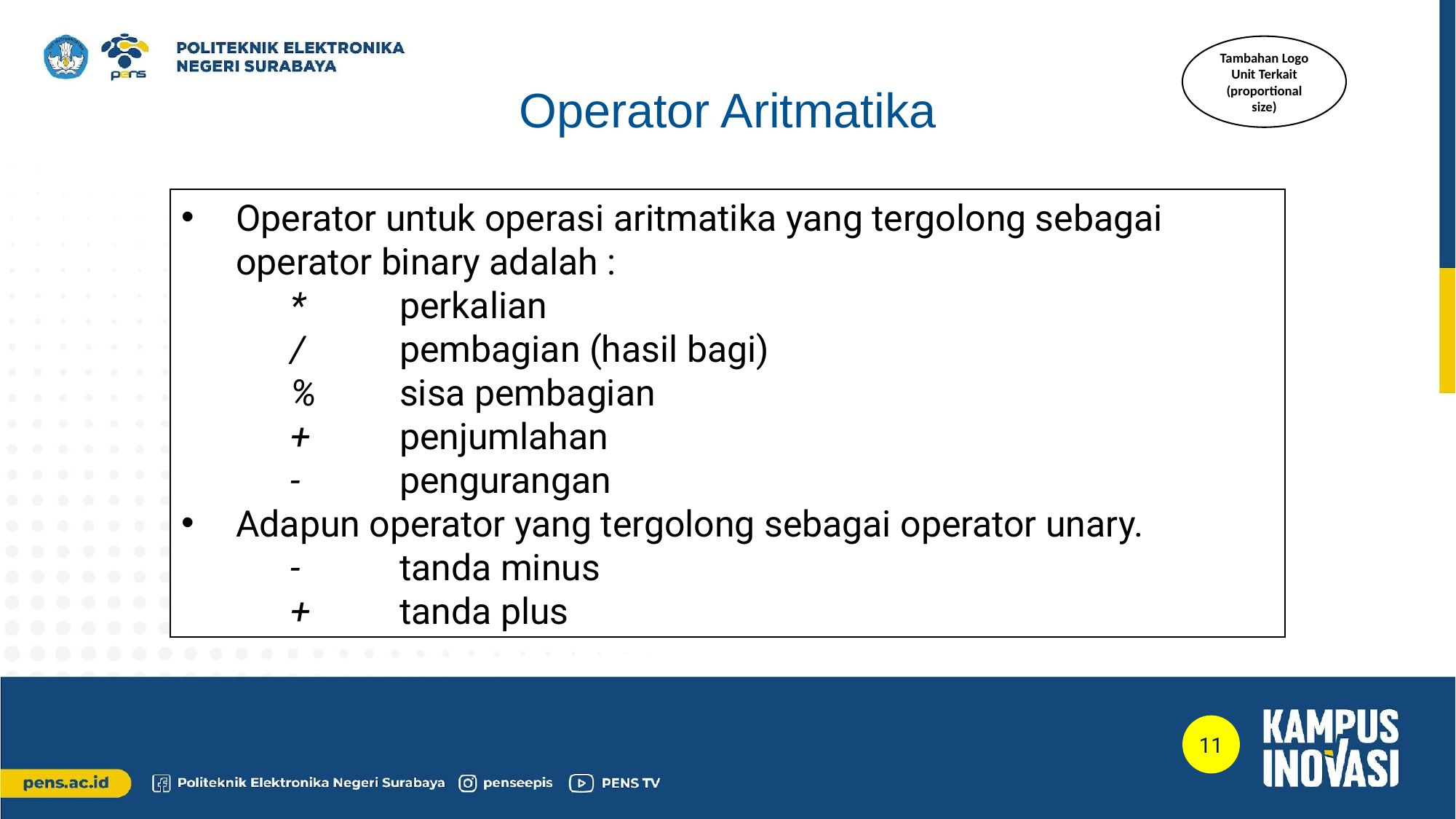

Tambahan Logo Unit Terkait (proportional size)
Operator Aritmatika
Operator untuk operasi aritmatika yang tergolong sebagai operator binary adalah :
	* 	perkalian
	/ 	pembagian (hasil bagi)
	% 	sisa pembagian
	+	penjumlahan
	- 	pengurangan
Adapun operator yang tergolong sebagai operator unary.
	-	tanda minus
	+	tanda plus

11